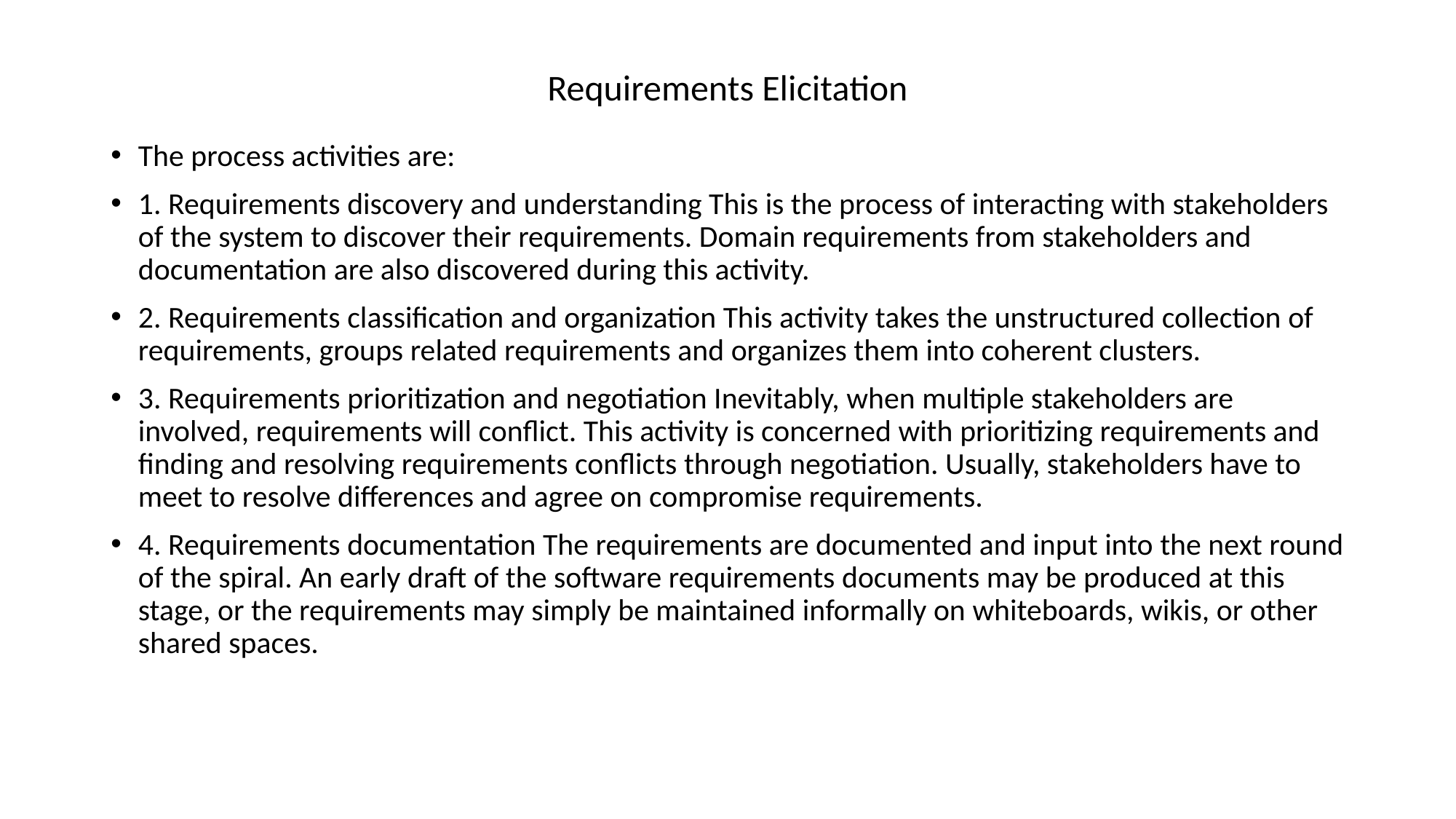

# Requirements Elicitation
The process activities are:
1. Requirements discovery and understanding This is the process of interacting with stakeholders of the system to discover their requirements. Domain requirements from stakeholders and documentation are also discovered during this activity.
2. Requirements classification and organization This activity takes the unstructured collection of requirements, groups related requirements and organizes them into coherent clusters.
3. Requirements prioritization and negotiation Inevitably, when multiple stakeholders are involved, requirements will conflict. This activity is concerned with prioritizing requirements and finding and resolving requirements conflicts through negotiation. Usually, stakeholders have to meet to resolve differences and agree on compromise requirements.
4. Requirements documentation The requirements are documented and input into the next round of the spiral. An early draft of the software requirements documents may be produced at this stage, or the requirements may simply be maintained informally on whiteboards, wikis, or other shared spaces.